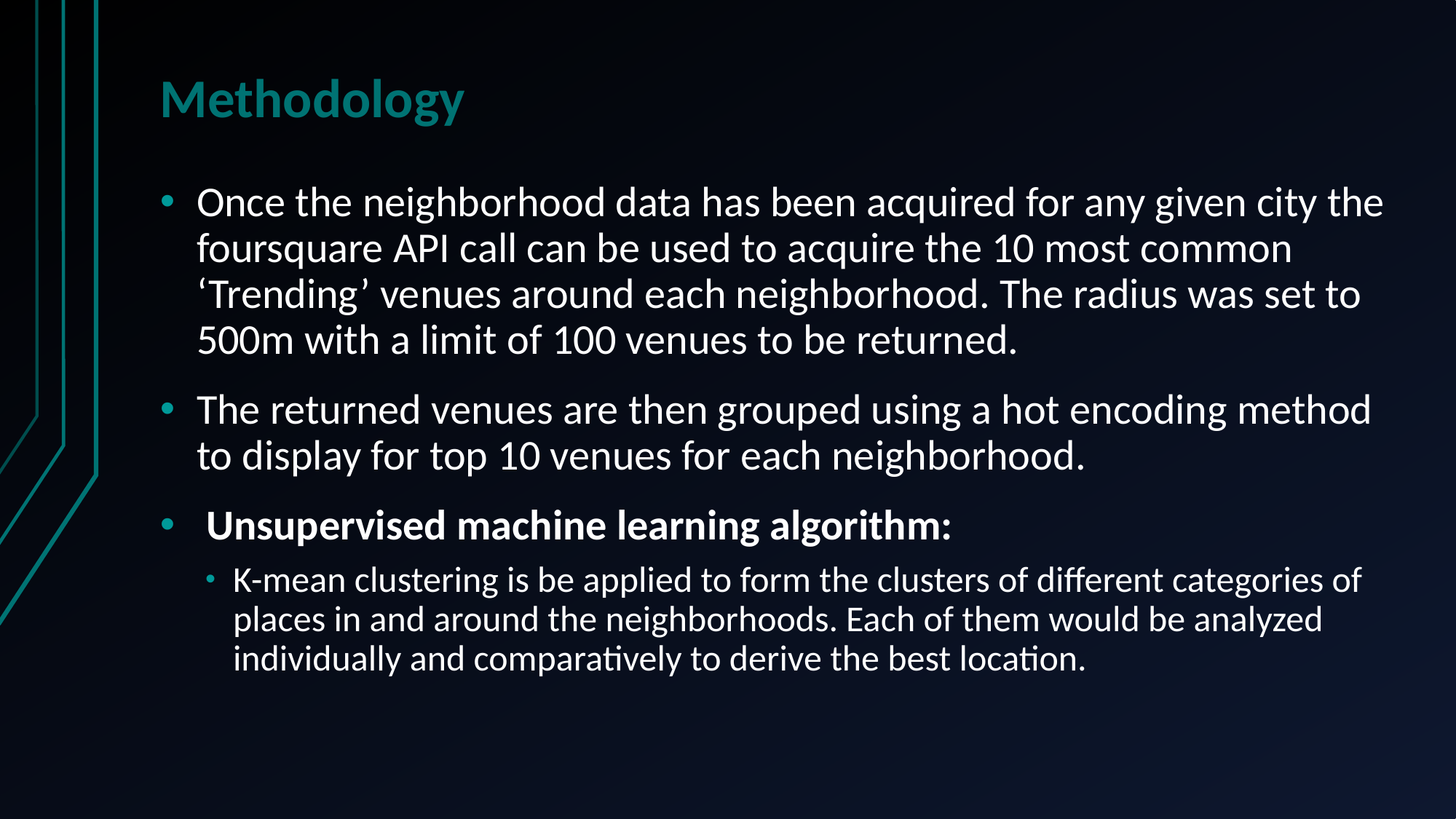

# Methodology
Once the neighborhood data has been acquired for any given city the foursquare API call can be used to acquire the 10 most common ‘Trending’ venues around each neighborhood. The radius was set to 500m with a limit of 100 venues to be returned.
The returned venues are then grouped using a hot encoding method to display for top 10 venues for each neighborhood.
 Unsupervised machine learning algorithm:
K-mean clustering is be applied to form the clusters of different categories of places in and around the neighborhoods. Each of them would be analyzed individually and comparatively to derive the best location.